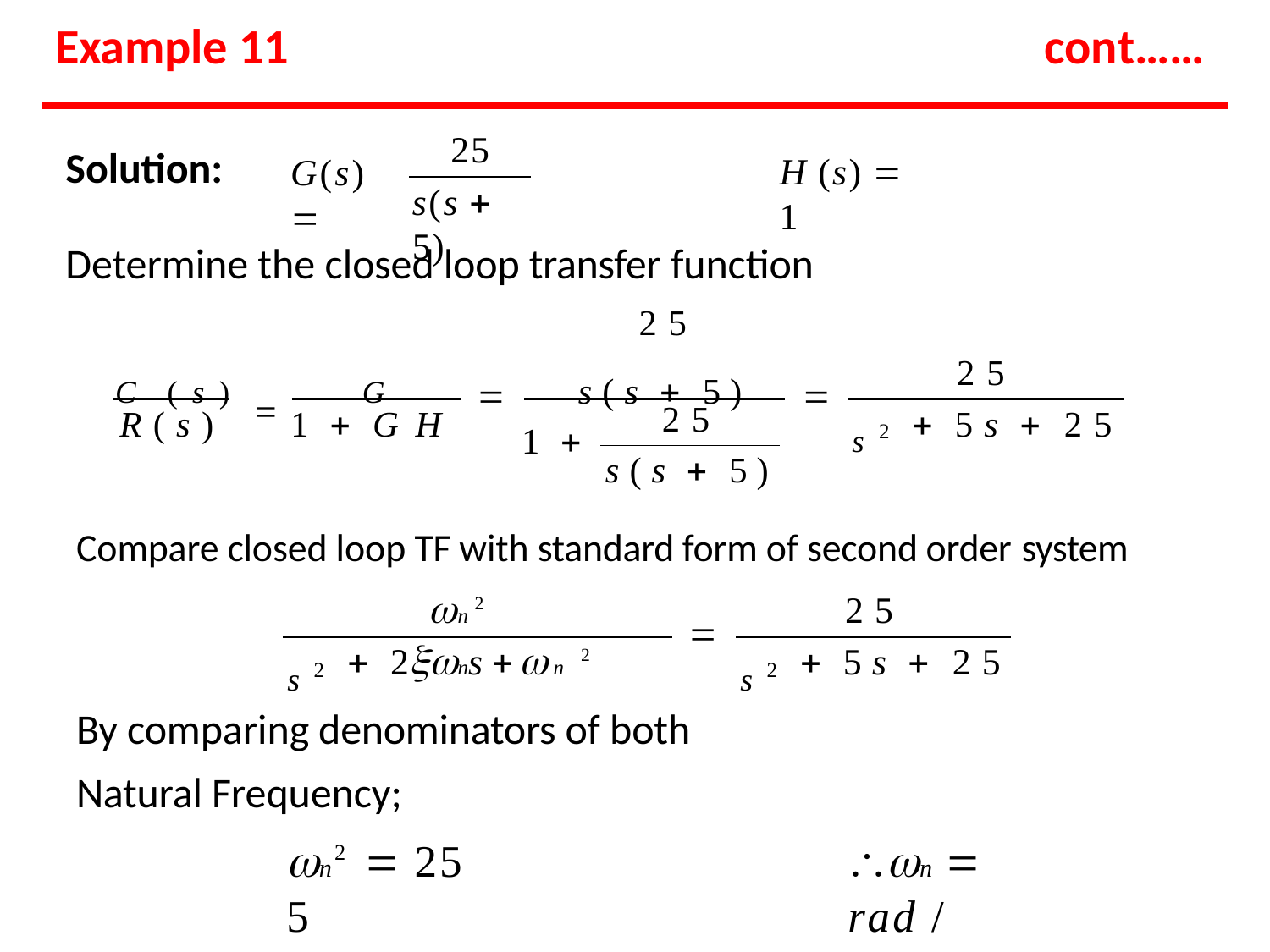

# Example 11
cont……

25
Solution:
H (s) = 1
G(s) =
s(s + 5)

Determine the closed loop transfer function
25
25
C (s)	=	G	s(s + 5)

=	=
s2
25
R(s)	1 + GH
+ 5s + 25

1 +
s(s + 5)

Compare closed loop TF with standard form of second order system
ωn 2
25
=
s2
s2
+ 2ξωns +ωn 2
+ 5s + 25

By comparing denominators of both
Natural Frequency;
ωn   2  = 25	∴ωn   = 5	rad / sec